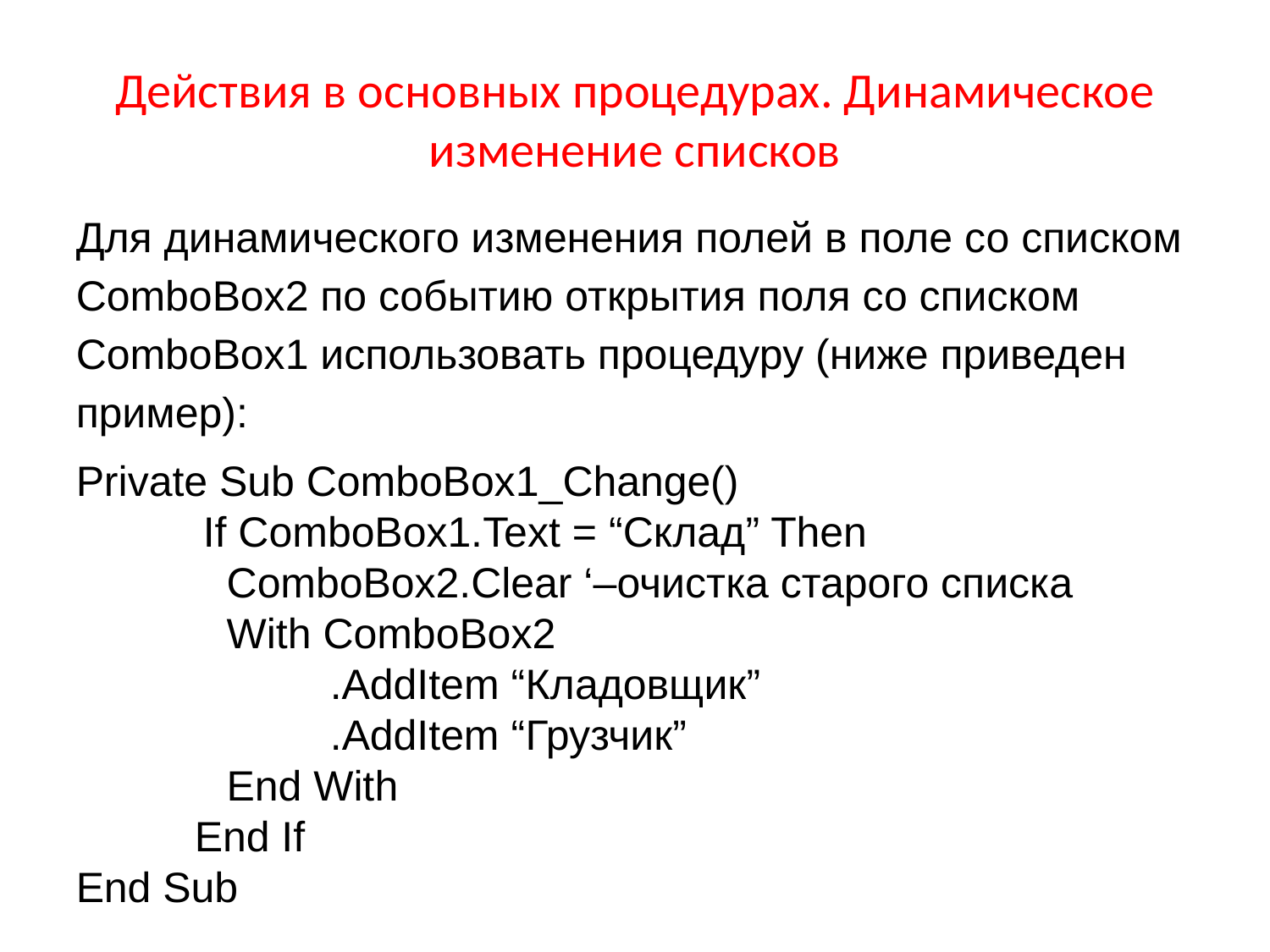

# Действия в основных процедурах. Динамическое изменение списков
Для динамического изменения полей в поле со списком ComboBox2 по событию открытия поля со списком ComboBox1 использовать процедуру (ниже приведен пример):
Private Sub ComboBox1_Change()
	If ComboBox1.Text = “Склад” Then
	  ComboBox2.Clear ‘–очистка старого списка
	  With ComboBox2
		.AddItem “Кладовщик”
		.AddItem “Грузчик”
	  End With
          End If
End Sub